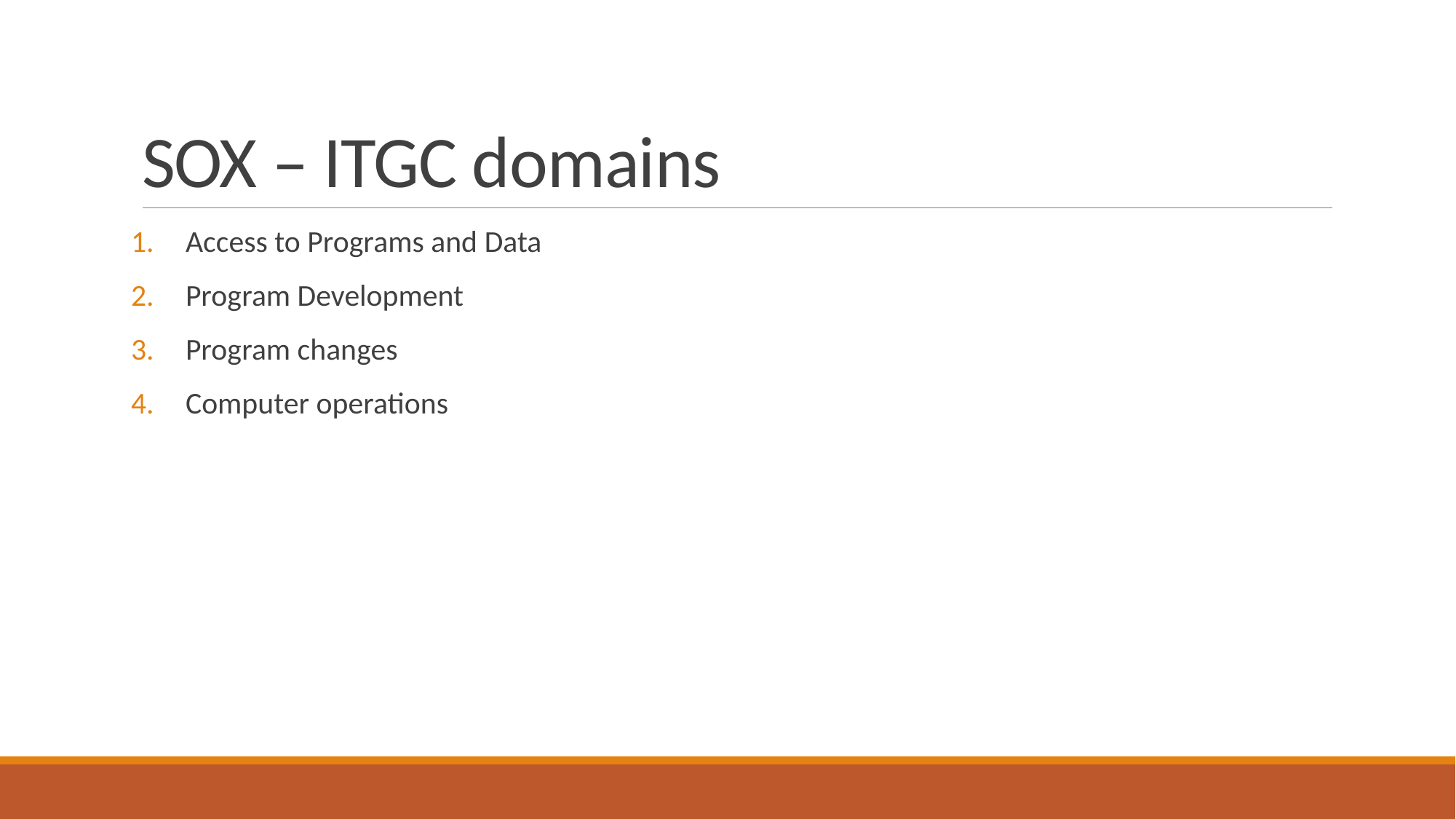

# SOX – ITGC domains
Access to Programs and Data
Program Development
Program changes
Computer operations